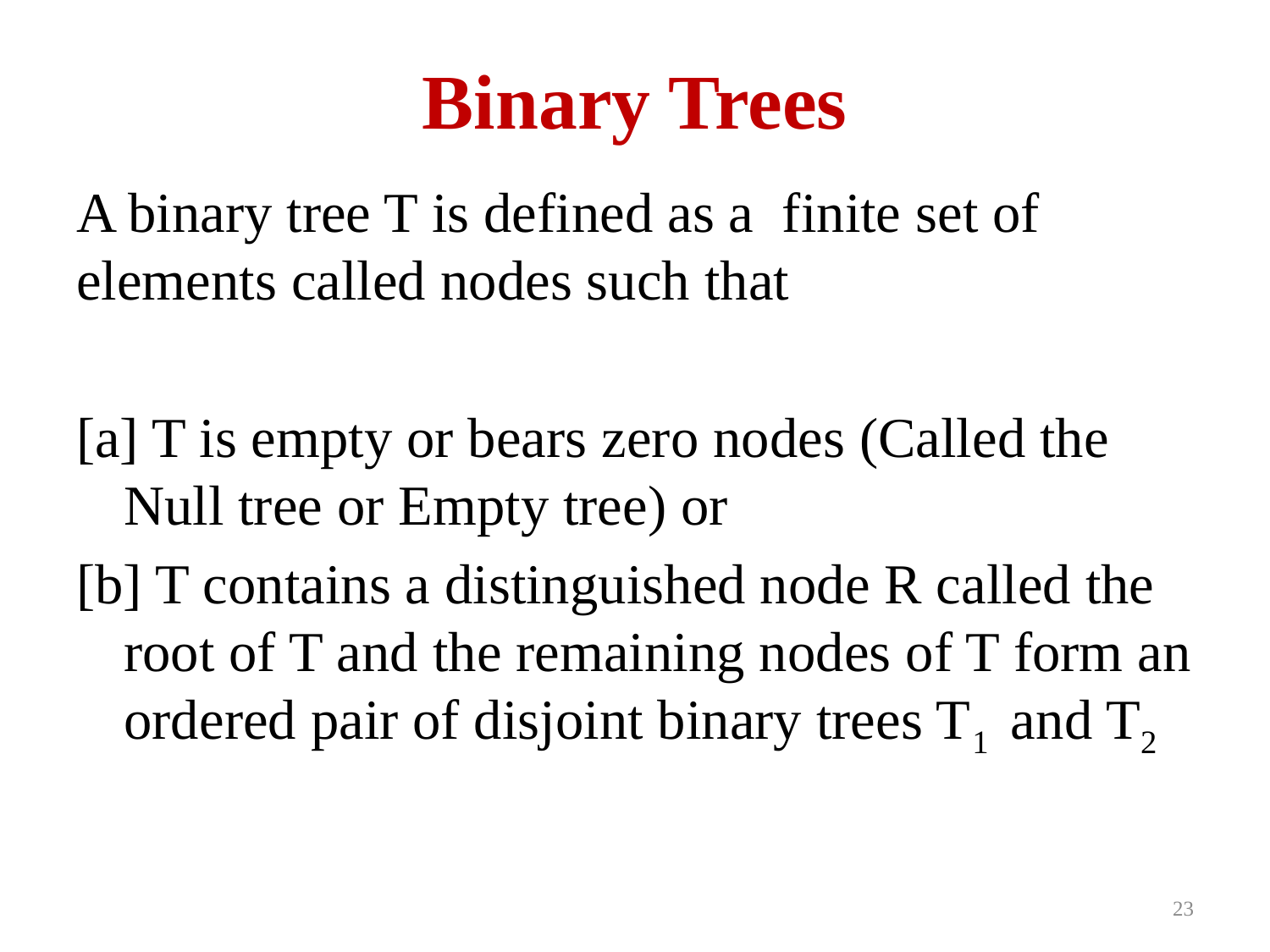

# Binary Trees
A binary tree T is defined as a  finite set of elements called nodes such that

[a] T is empty or bears zero nodes (Called the Null tree or Empty tree) or
[b] T contains a distinguished node R called the root of T and the remaining nodes of T form an ordered pair of disjoint binary trees T1  and T2
23